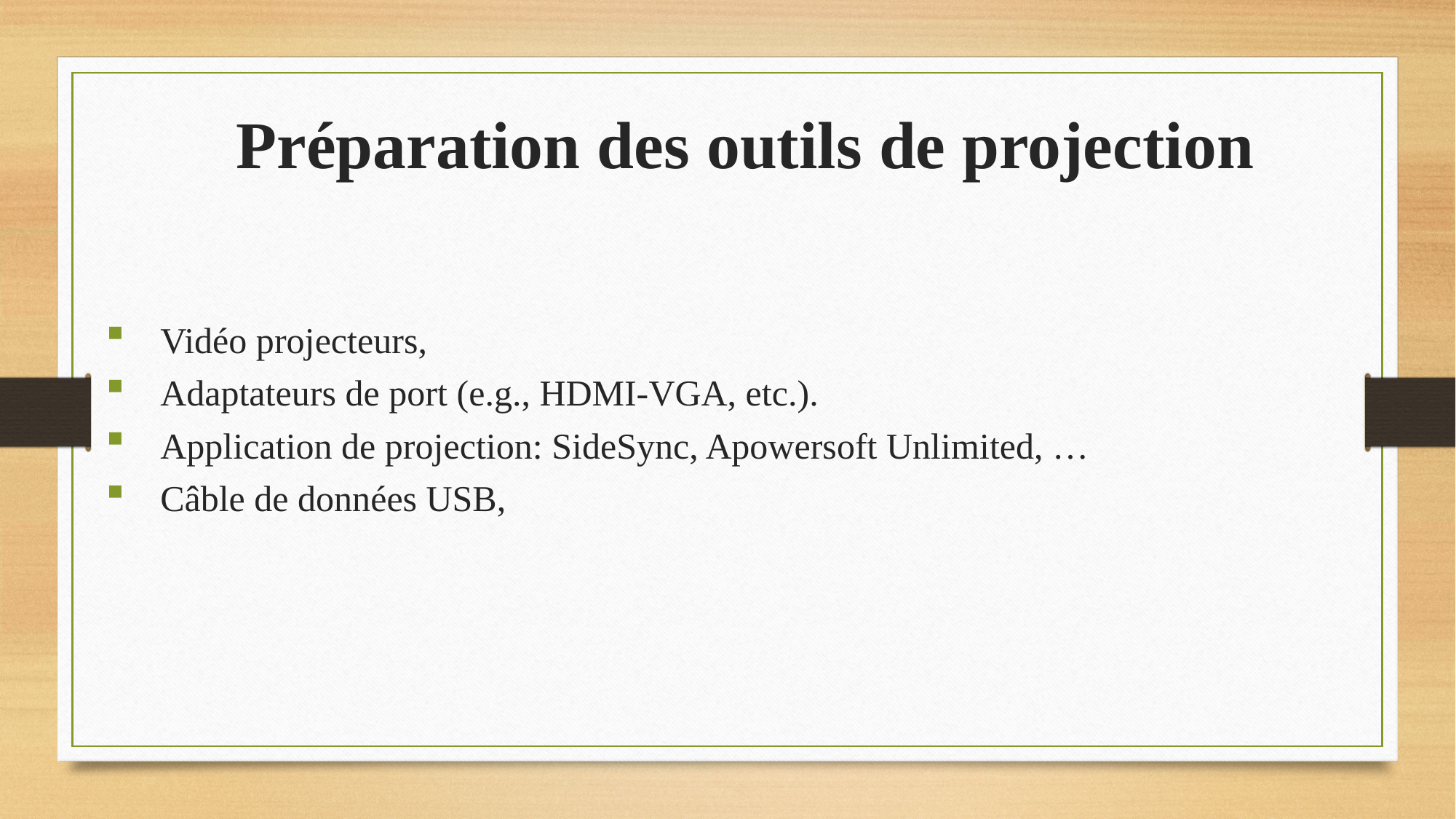

# Préparation des outils de projection
Vidéo projecteurs,
Adaptateurs de port (e.g., HDMI-VGA, etc.).
Application de projection: SideSync, Apowersoft Unlimited, …
Câble de données USB,